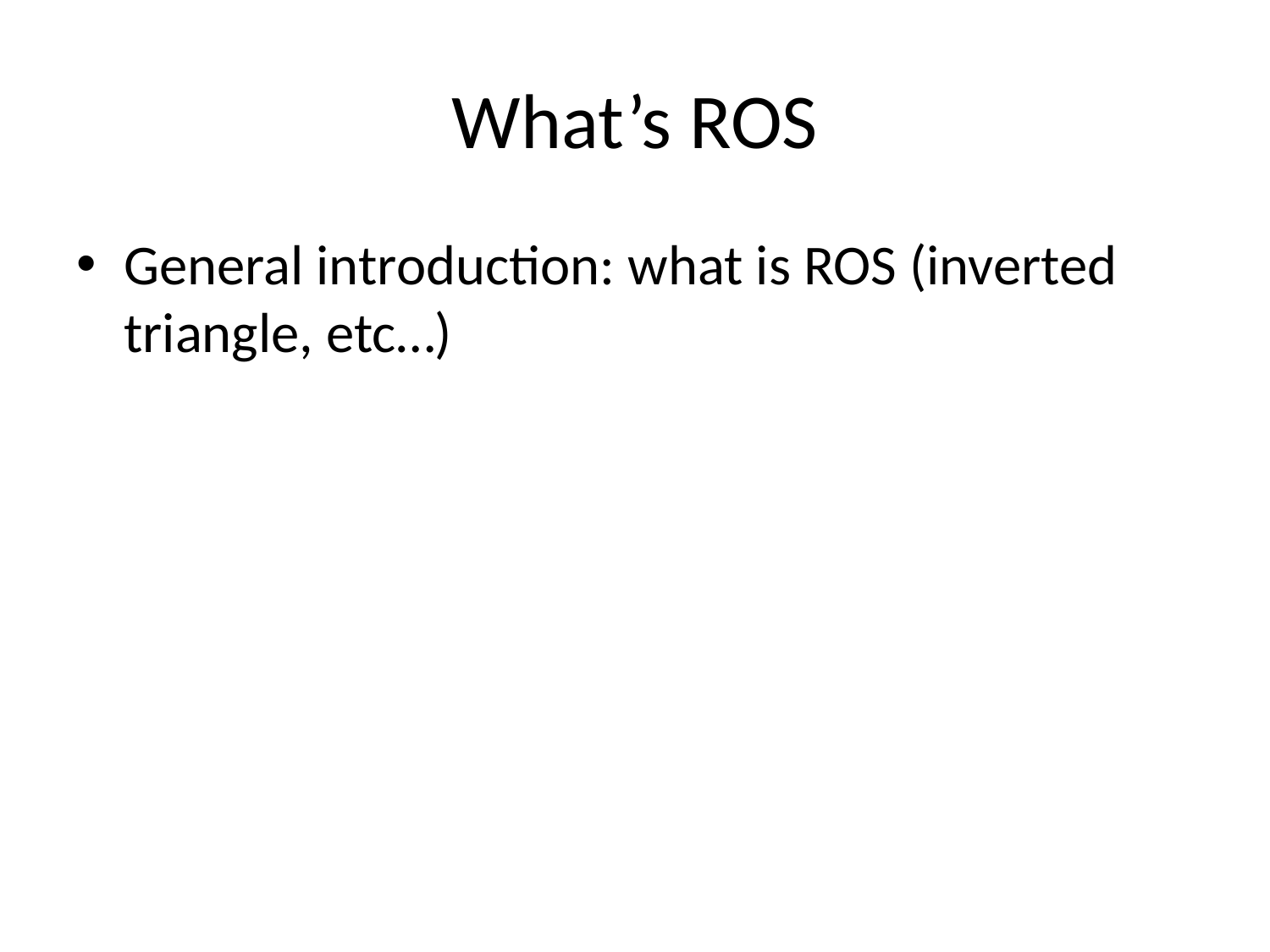

# What’s ROS
General introduction: what is ROS (inverted triangle, etc…)